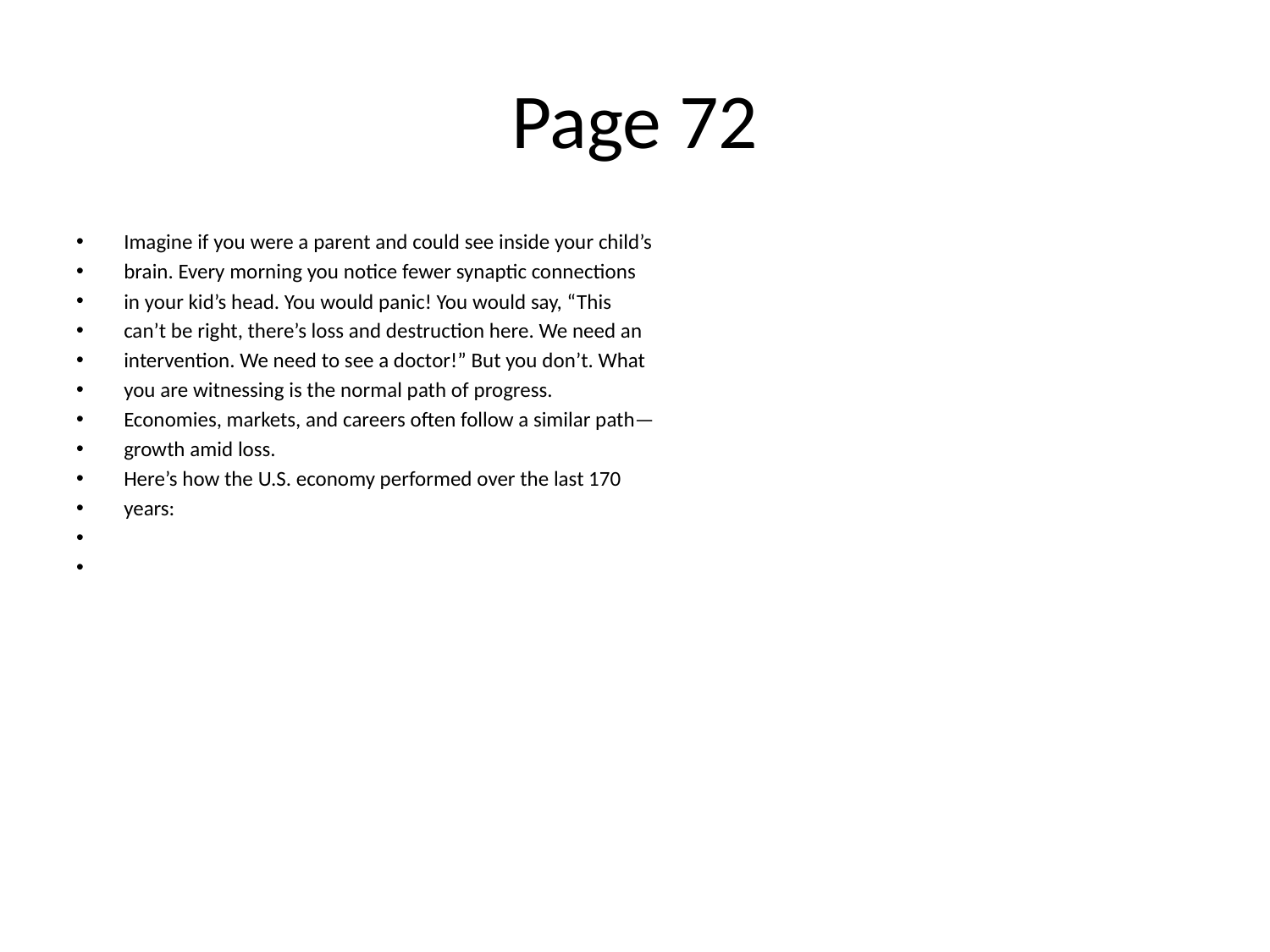

# Page 72
Imagine if you were a parent and could see inside your child’s
brain. Every morning you notice fewer synaptic connections
in your kid’s head. You would panic! You would say, “This
can’t be right, there’s loss and destruction here. We need an
intervention. We need to see a doctor!” But you don’t. What
you are witnessing is the normal path of progress.
Economies, markets, and careers often follow a similar path—
growth amid loss.
Here’s how the U.S. economy performed over the last 170
years: